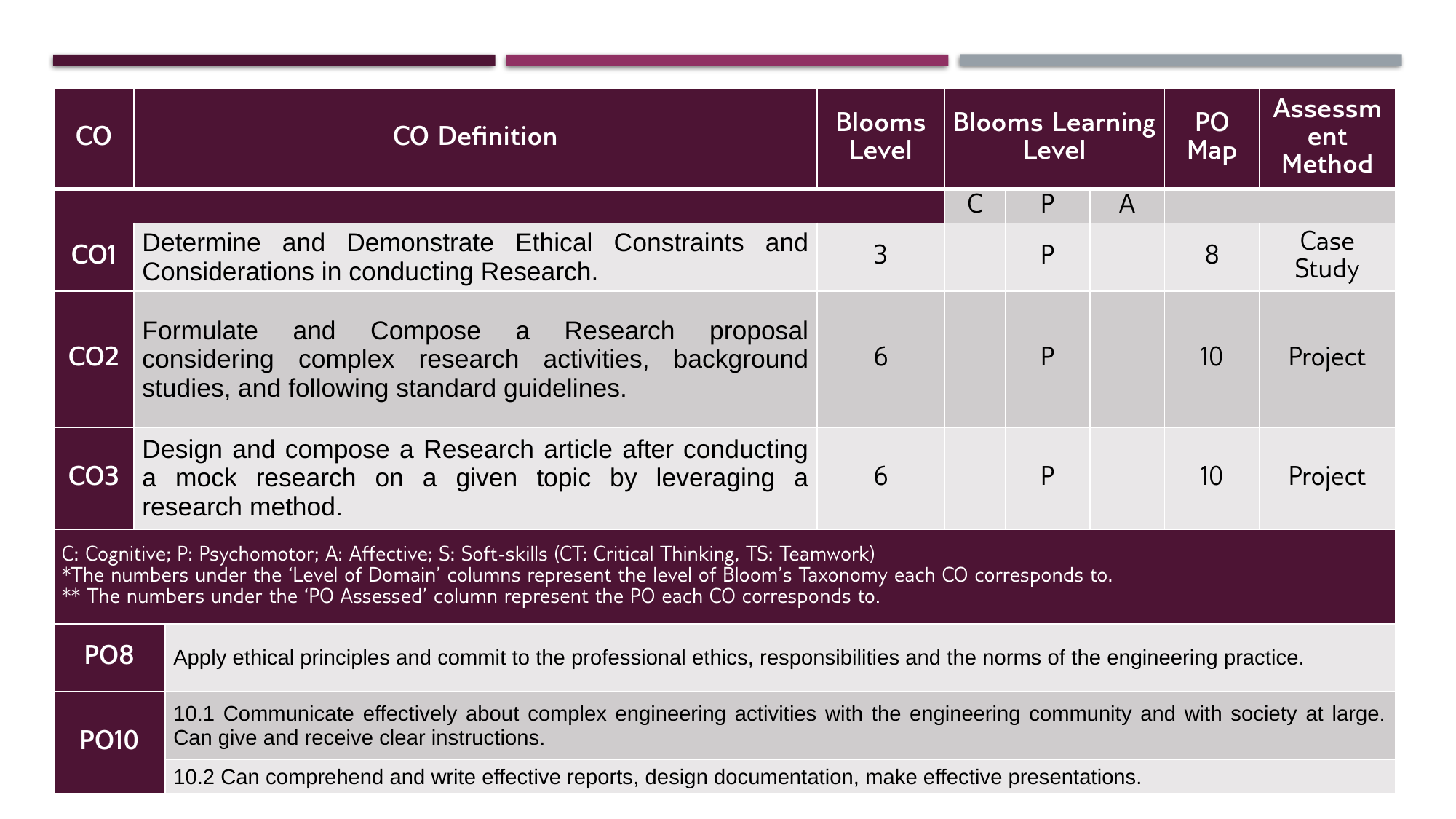

| CO | CO Definition | CO Definition | Blooms Level | Blooms Learning Level |  |  | PO Map | Assessment Method |
| --- | --- | --- | --- | --- | --- | --- | --- | --- |
|  |  |  |  | C | P | A |  |  |
| CO1 | Determine and Demonstrate Ethical Constraints and Considerations in conducting Research. | Determine and Demonstrate Ethical Constraints and Considerations in conducting Research. | 3 |  | P |  | 8 | Case Study |
| CO2 | Formulate and Compose a Research proposal considering complex research activities, background studies, and following standard guidelines. | Formulate and Compose a Research proposal considering complex research activities, background studies, and following standard guidelines. | 6 |  | P |  | 10 | Project |
| CO3 | Design and compose a Research article after conducting a mock research on a given topic by leveraging a research method. | Design and compose a Research article after conducting a mock research on a given topic by leveraging a research method. | 6 |  | P |  | 10 | Project |
| C: Cognitive; P: Psychomotor; A: Affective; S: Soft-skills (CT: Critical Thinking, TS: Teamwork) \*The numbers under the ‘Level of Domain’ columns represent the level of Bloom’s Taxonomy each CO corresponds to. \*\* The numbers under the ‘PO Assessed’ column represent the PO each CO corresponds to. |  |  |  |  |  |  |  |  |
| PO8 |  | Apply ethical principles and commit to the professional ethics, responsibilities and the norms of the engineering practice. |  |  |  |  |  |  |
| PO10 |  | 10.1 Communicate effectively about complex engineering activities with the engineering community and with society at large. Can give and receive clear instructions. |  |  |  |  |  |  |
|  |  | 10.2 Can comprehend and write effective reports, design documentation, make effective presentations. |  |  |  |  |  |  |